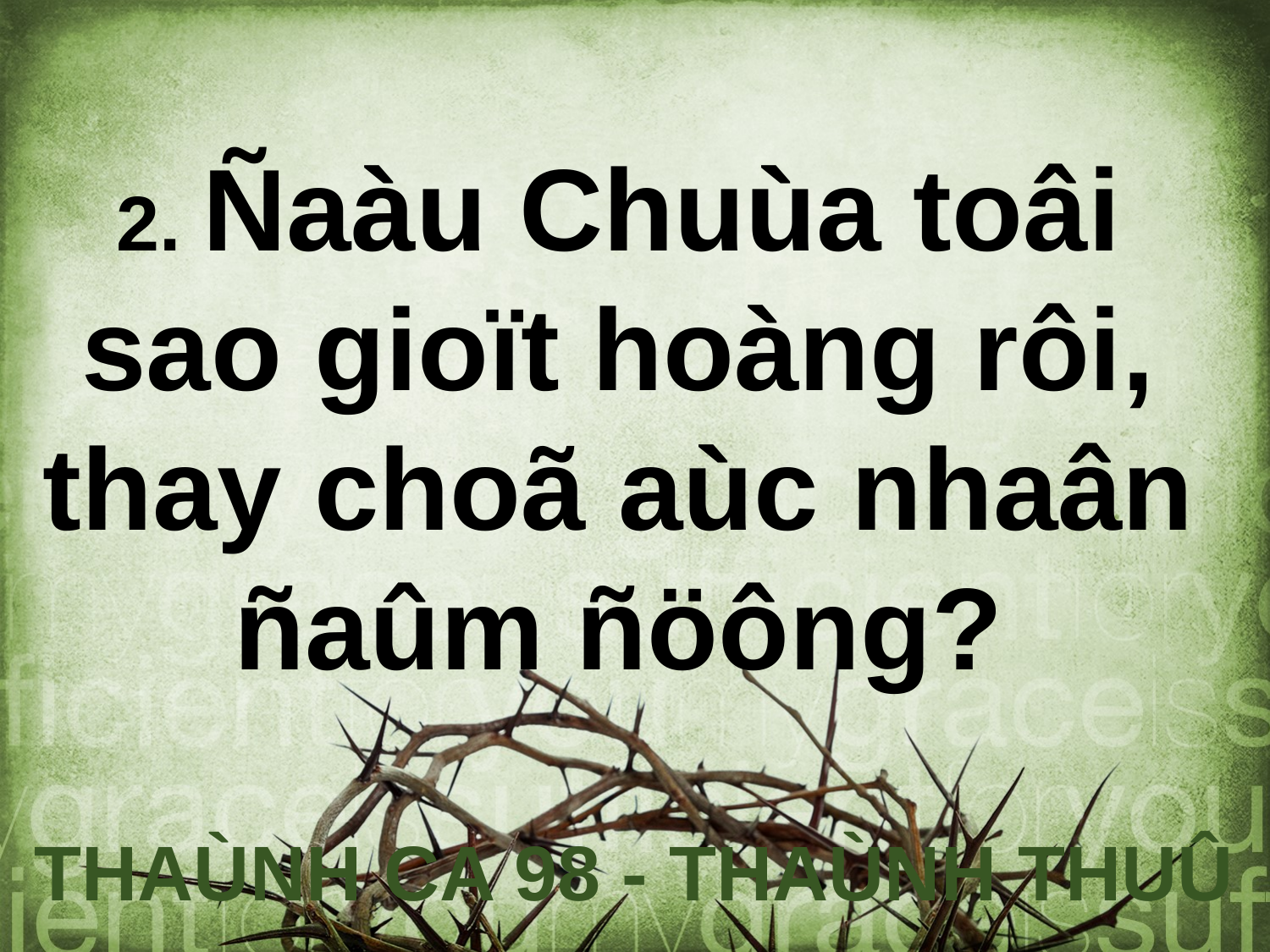

2. Ñaàu Chuùa toâi
sao gioït hoàng rôi,
thay choã aùc nhaân
ñaûm ñöông?
THAÙNH CA 98 - THAÙNH THUÛ